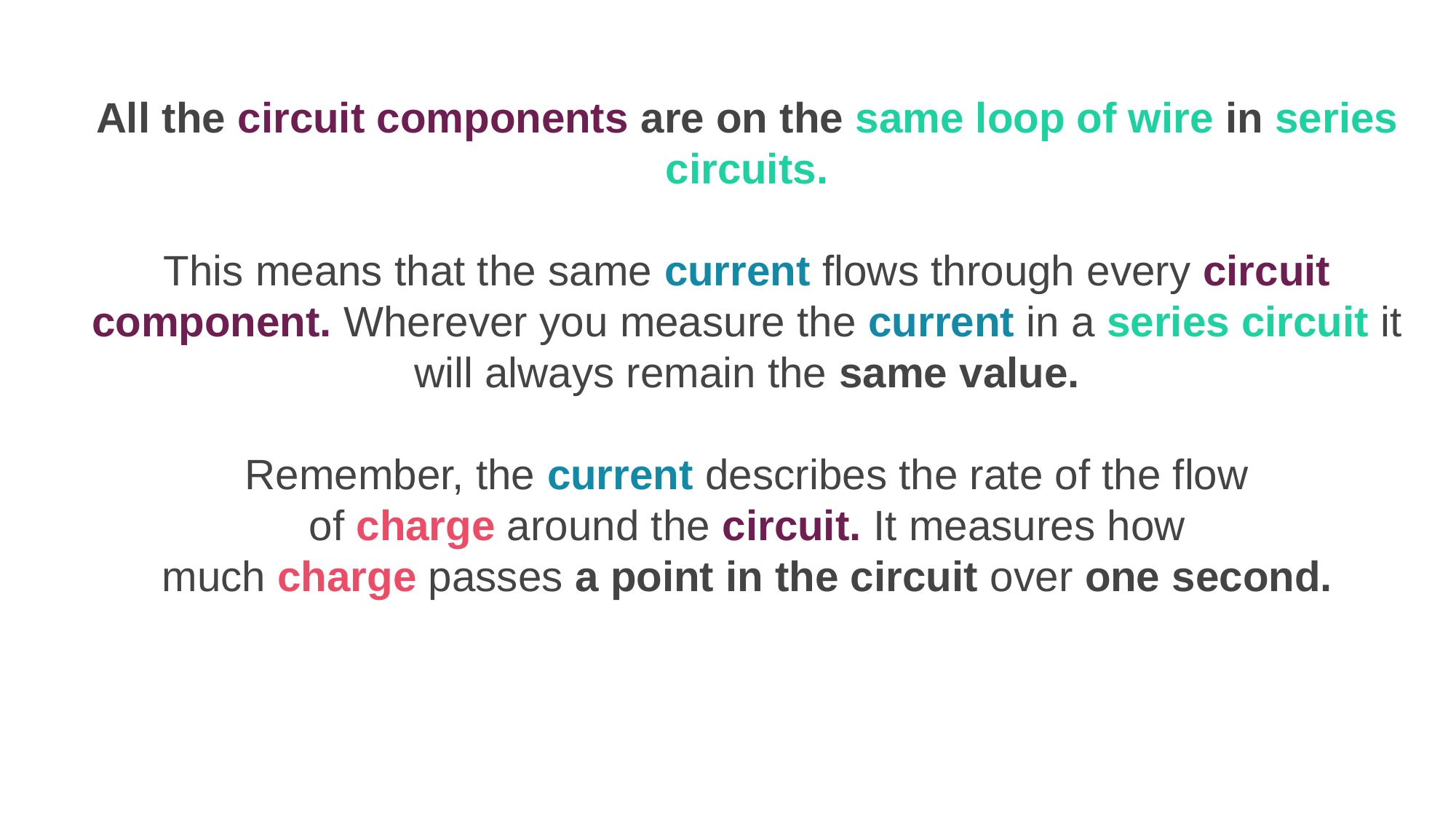

All the circuit components are on the same loop of wire in series circuits.

This means that the same current flows through every circuit component. Wherever you measure the current in a series circuit it will always remain the same value.

Remember, the current describes the rate of the flow of charge around the circuit. It measures how much charge passes a point in the circuit over one second.